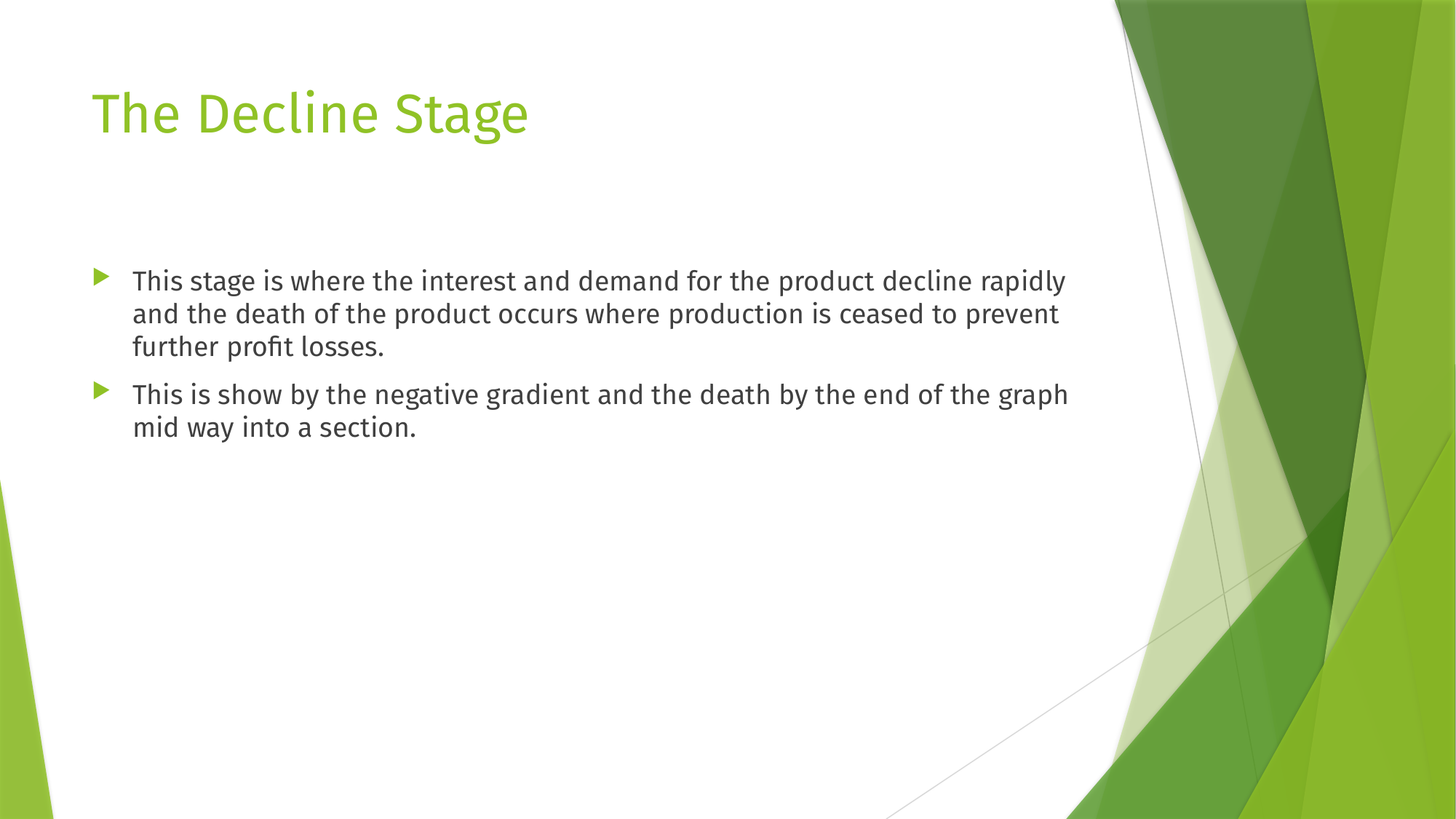

# The Decline Stage
This stage is where the interest and demand for the product decline rapidly and the death of the product occurs where production is ceased to prevent further profit losses.
This is show by the negative gradient and the death by the end of the graph mid way into a section.